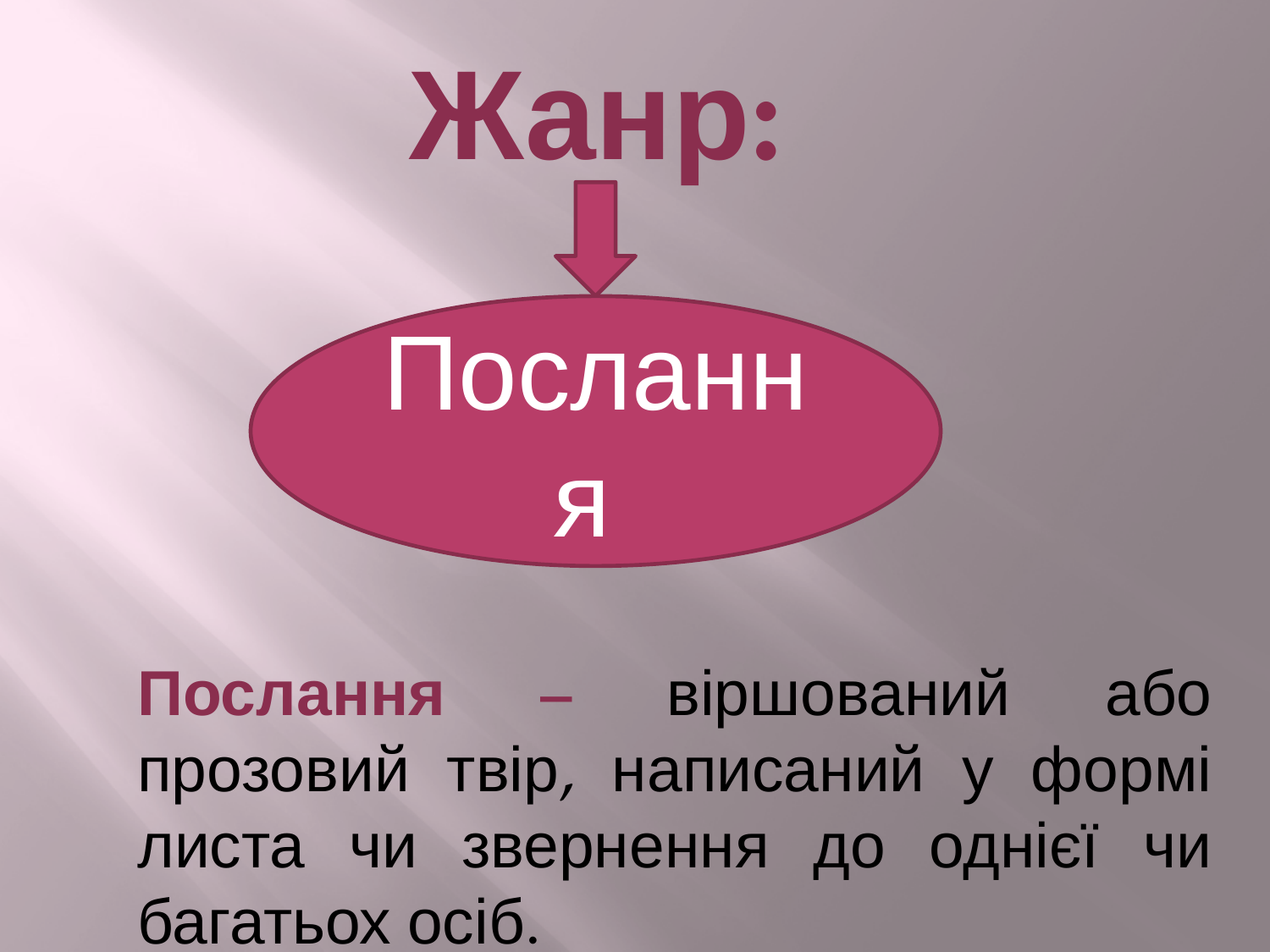

Жанр:

Послання
Послання – віршований або прозовий твір, написаний у формі листа чи звернення до однієї чи багатьох осіб.